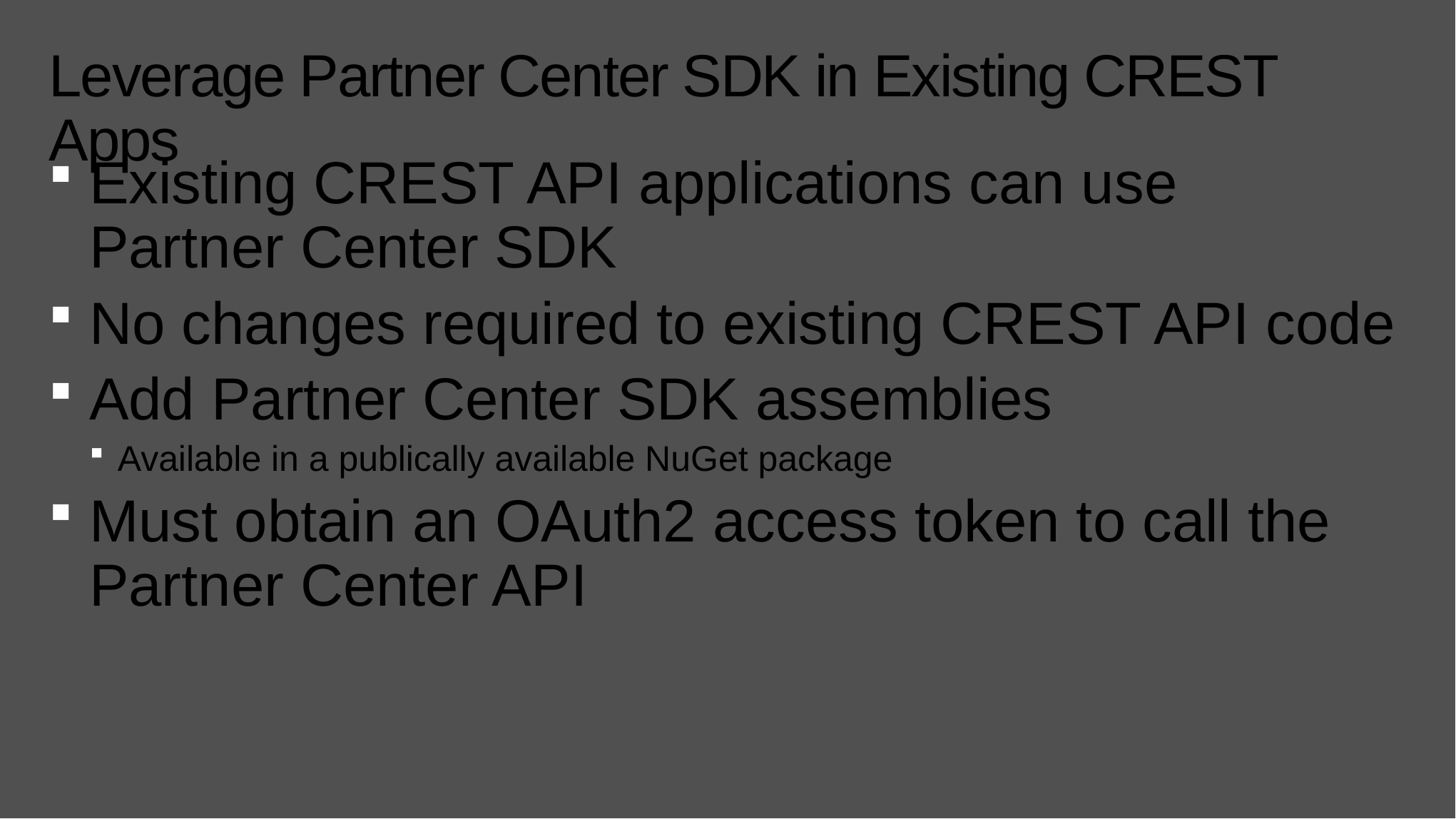

# Leverage Partner Center SDK in Existing CREST Apps
Existing CREST API applications can use
Partner Center SDK
No changes required to existing CREST API code
Add Partner Center SDK assemblies
Available in a publically available NuGet package
Must obtain an OAuth2 access token to call the
Partner Center API